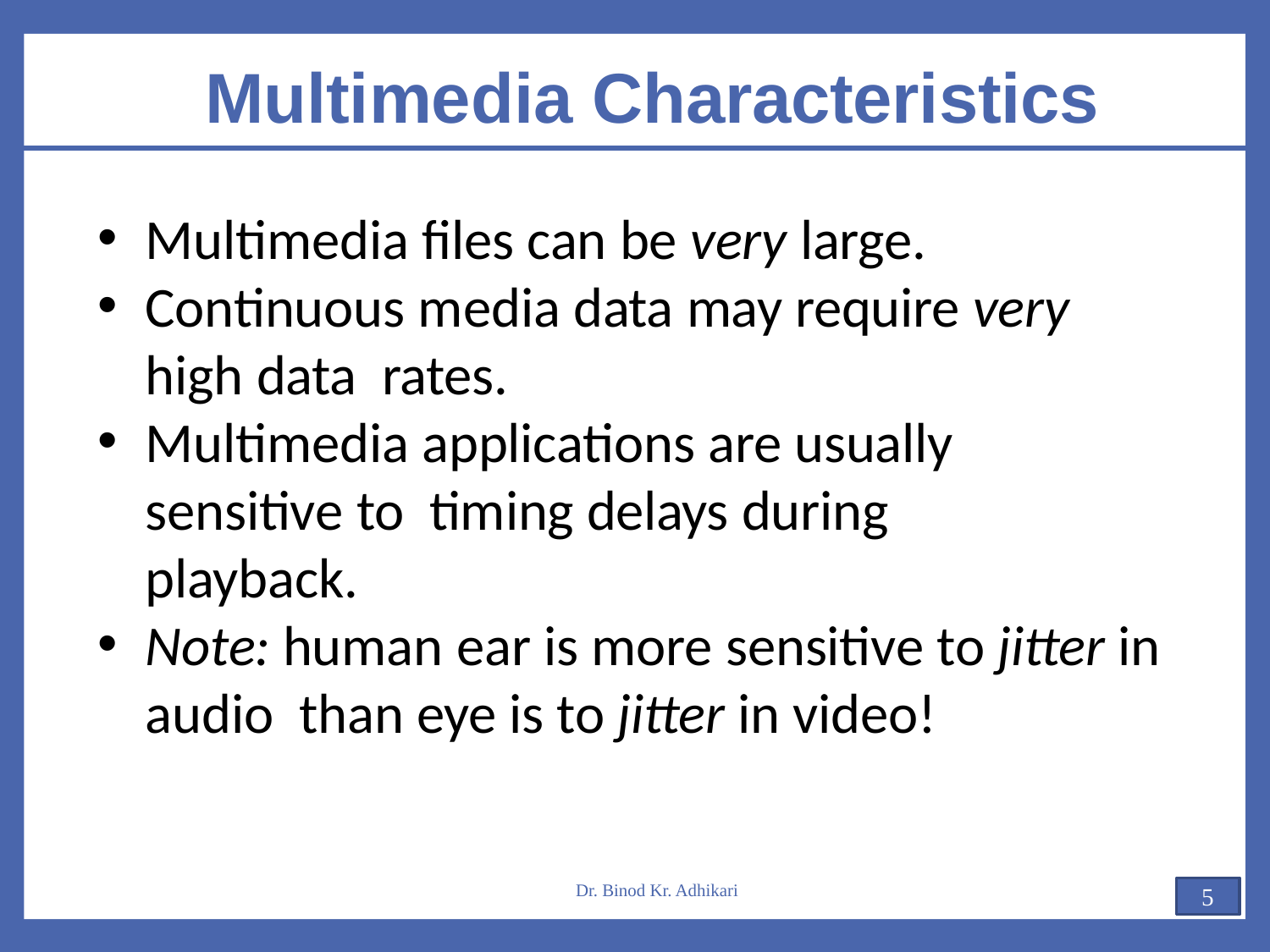

# Multimedia Characteristics
Multimedia files can be very large.
Continuous media data may require very high data  rates.
Multimedia applications are usually sensitive to  timing delays during playback.
Note: human ear is more sensitive to jitter in audio  than eye is to jitter in video!
Dr. Binod Kr. Adhikari